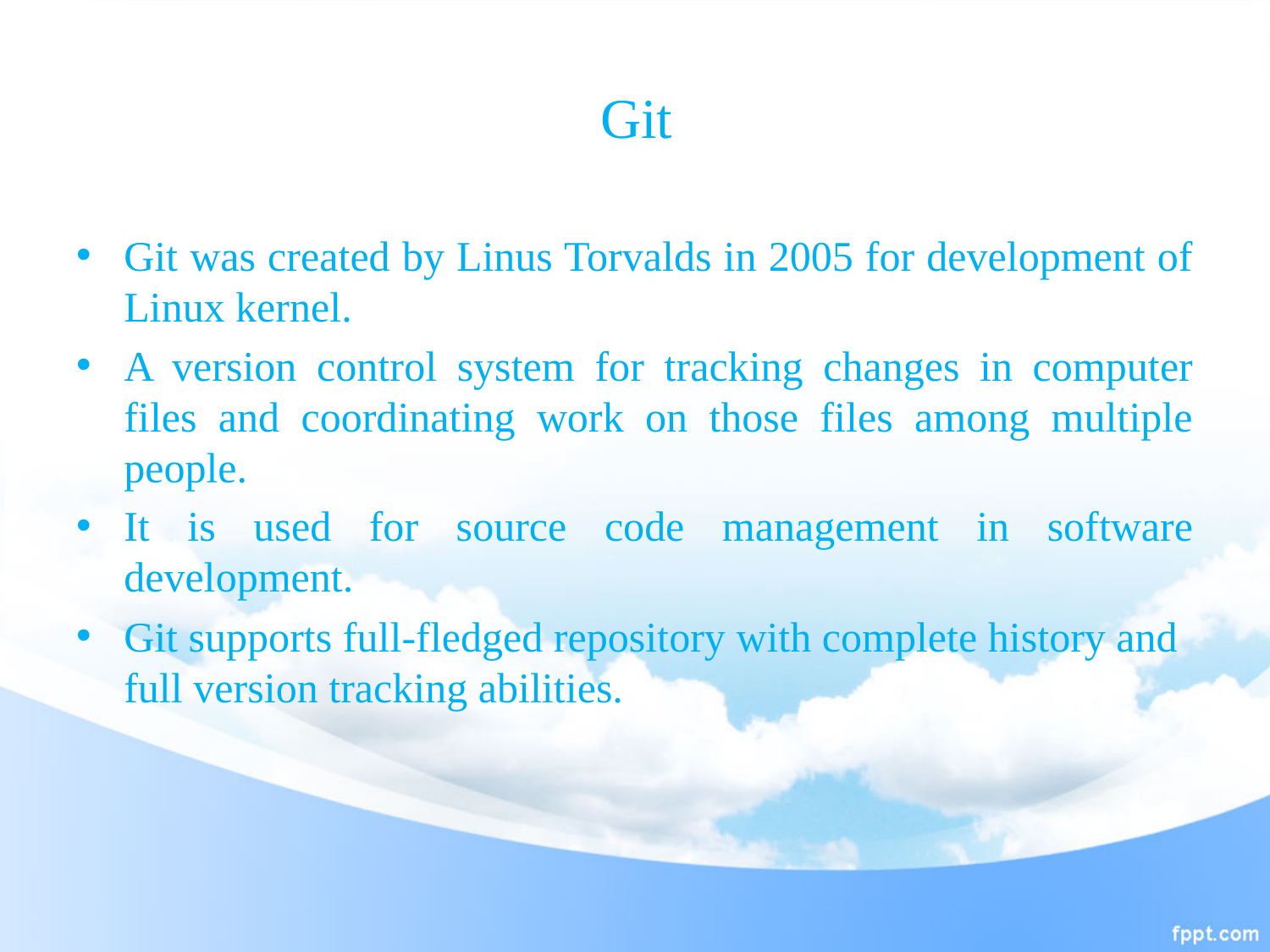

# Git
Git was created by Linus Torvalds in 2005 for development of Linux kernel.
A version control system for tracking changes in computer files and coordinating work on those files among multiple people.
It is used for source code management in software development.
Git supports full-fledged repository with complete history and full version tracking abilities.